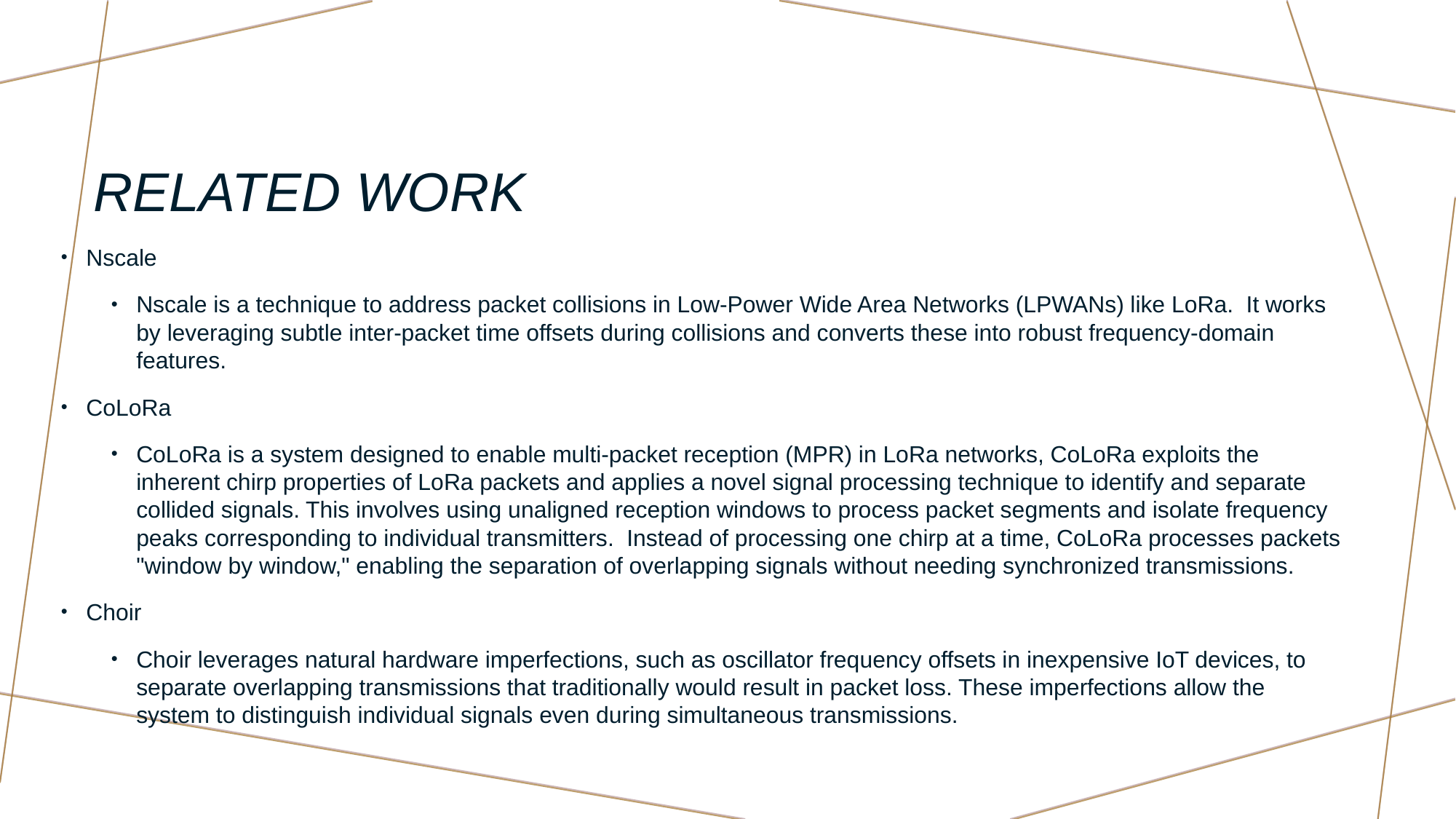

# Related Work
Nscale
Nscale is a technique to address packet collisions in Low-Power Wide Area Networks (LPWANs) like LoRa.  It works by leveraging subtle inter-packet time offsets during collisions and converts these into robust frequency-domain features.
CoLoRa
CoLoRa is a system designed to enable multi-packet reception (MPR) in LoRa networks, CoLoRa exploits the inherent chirp properties of LoRa packets and applies a novel signal processing technique to identify and separate collided signals. This involves using unaligned reception windows to process packet segments and isolate frequency peaks corresponding to individual transmitters.  Instead of processing one chirp at a time, CoLoRa processes packets "window by window," enabling the separation of overlapping signals without needing synchronized transmissions.
Choir
Choir leverages natural hardware imperfections, such as oscillator frequency offsets in inexpensive IoT devices, to separate overlapping transmissions that traditionally would result in packet loss. These imperfections allow the system to distinguish individual signals even during simultaneous transmissions.